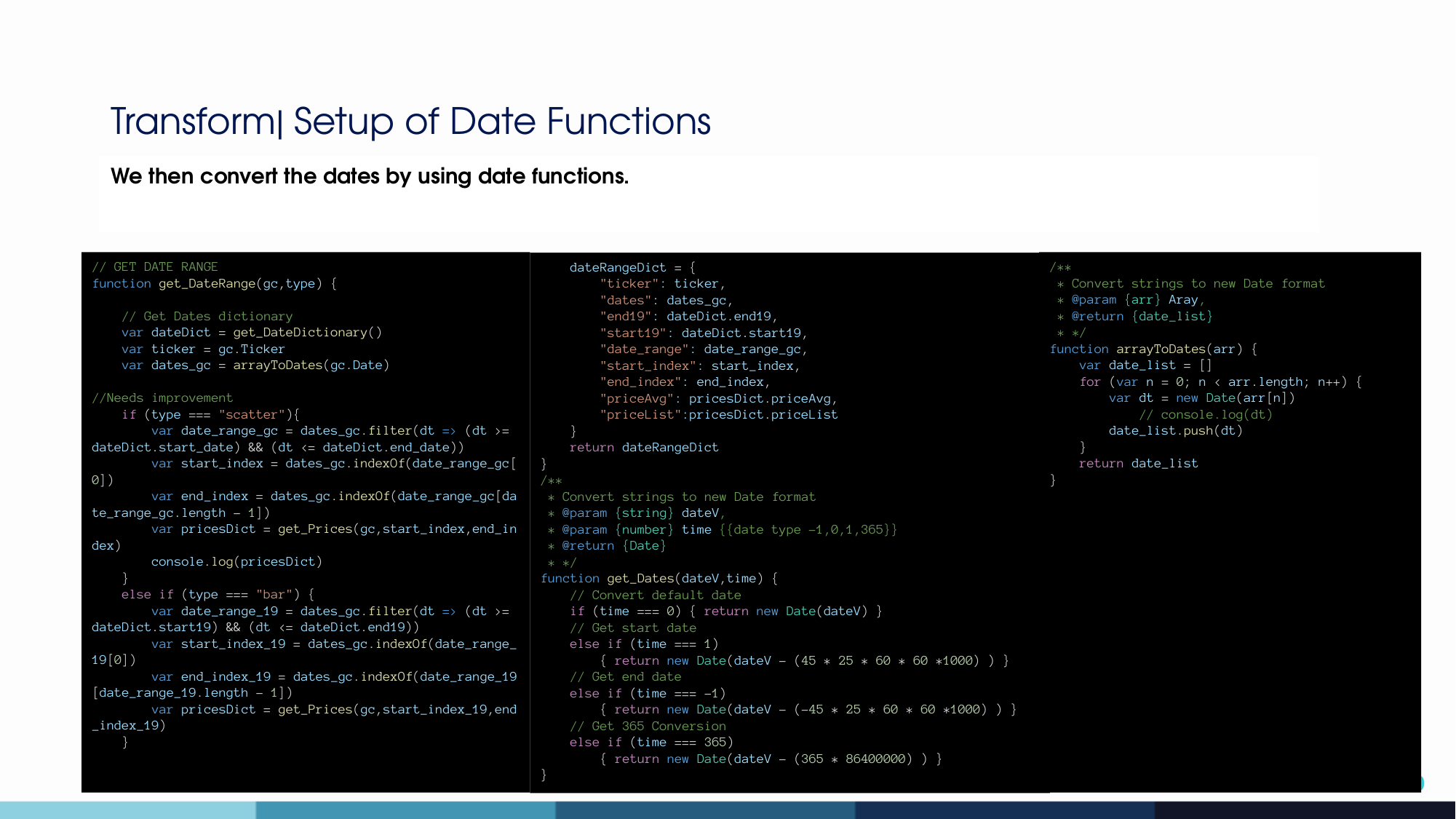

# Transform| Setup of Date Functions
We then convert the dates by using date functions.
// GET DATE RANGE
function get_DateRange(gc,type) {
    // Get Dates dictionary
    var dateDict = get_DateDictionary()
    var ticker = gc.Ticker
    var dates_gc = arrayToDates(gc.Date)
//Needs improvement
    if (type === "scatter"){
        var date_range_gc = dates_gc.filter(dt => (dt >= dateDict.start_date) && (dt <= dateDict.end_date))
        var start_index = dates_gc.indexOf(date_range_gc[0])
        var end_index = dates_gc.indexOf(date_range_gc[date_range_gc.length - 1])
        var pricesDict = get_Prices(gc,start_index,end_index)
        console.log(pricesDict)
    }
    else if (type === "bar") {
        var date_range_19 = dates_gc.filter(dt => (dt >= dateDict.start19) && (dt <= dateDict.end19))
        var start_index_19 = dates_gc.indexOf(date_range_19[0])
        var end_index_19 = dates_gc.indexOf(date_range_19[date_range_19.length - 1])
        var pricesDict = get_Prices(gc,start_index_19,end_index_19)
    }
/**
 * Convert strings to new Date format
 * @param {arr} Aray,
 * @return {date_list}
 * */
function arrayToDates(arr) {
    var date_list = []
    for (var n = 0; n < arr.length; n++) {
        var dt = new Date(arr[n])
            // console.log(dt)
        date_list.push(dt)
    }
    return date_list
}
    dateRangeDict = {
        "ticker": ticker,
        "dates": dates_gc,
        "end19": dateDict.end19,
        "start19": dateDict.start19,
        "date_range": date_range_gc,
        "start_index": start_index,
        "end_index": end_index,
        "priceAvg": pricesDict.priceAvg,
        "priceList":pricesDict.priceList
    }
    return dateRangeDict
}
/**
 * Convert strings to new Date format
 * @param {string} dateV,
 * @param {number} time {{date type -1,0,1,365}}
 * @return {Date}
 * */
function get_Dates(dateV,time) {
    // Convert default date
    if (time === 0) { return new Date(dateV) }
    // Get start date
    else if (time === 1)
        { return new Date(dateV - (45 * 25 * 60 * 60 *1000) ) }
    // Get end date
    else if (time === -1)
        { return new Date(dateV - (-45 * 25 * 60 * 60 *1000) ) }
    // Get 365 Conversion
    else if (time === 365)
        { return new Date(dateV - (365 * 86400000) ) }
}